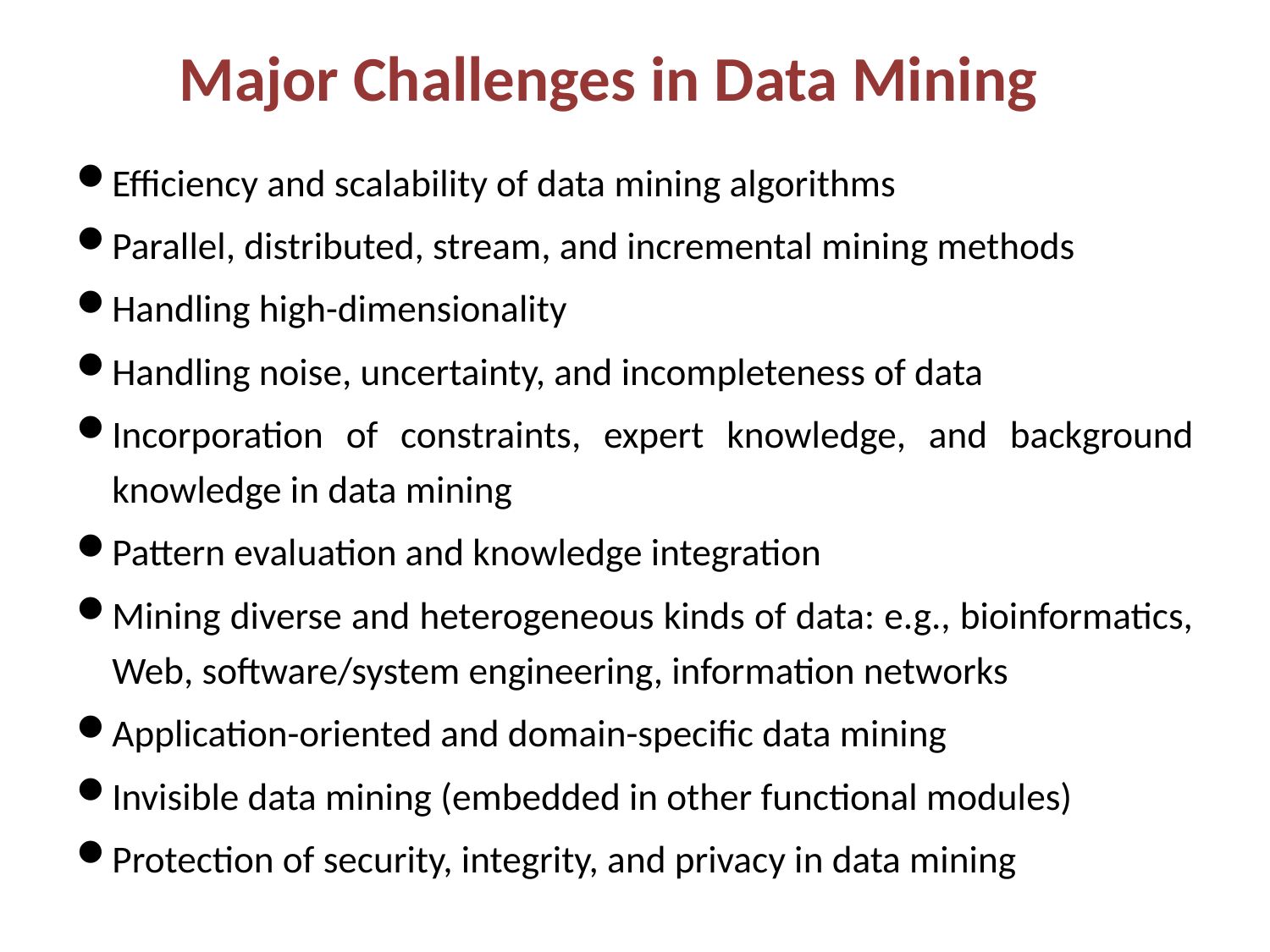

Major Challenges in Data Mining
Efficiency and scalability of data mining algorithms
Parallel, distributed, stream, and incremental mining methods
Handling high-dimensionality
Handling noise, uncertainty, and incompleteness of data
Incorporation of constraints, expert knowledge, and background knowledge in data mining
Pattern evaluation and knowledge integration
Mining diverse and heterogeneous kinds of data: e.g., bioinformatics, Web, software/system engineering, information networks
Application-oriented and domain-specific data mining
Invisible data mining (embedded in other functional modules)
Protection of security, integrity, and privacy in data mining